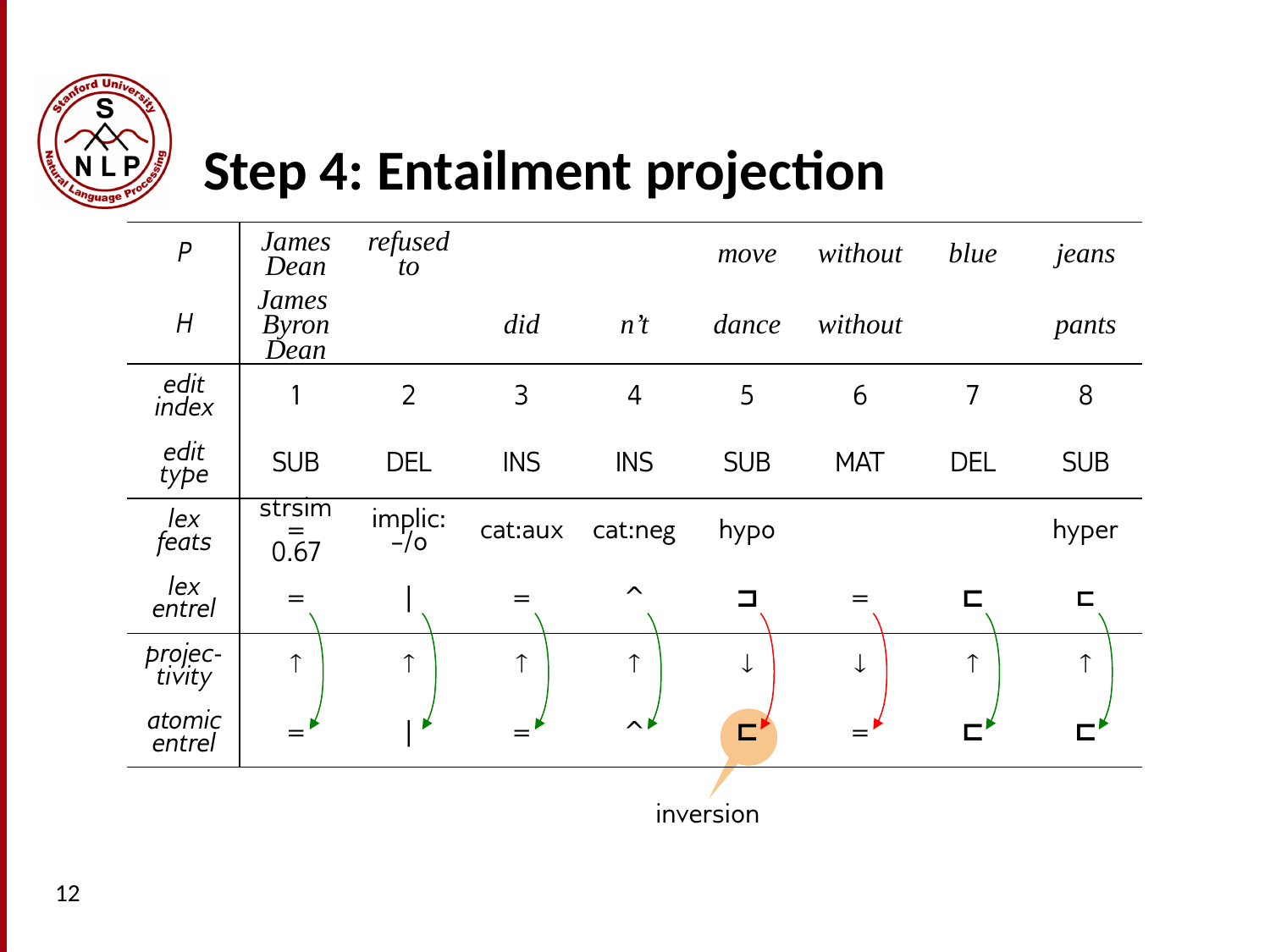

# Step 4: Entailment projection
| P | James Dean | refused to |  |  | move | without | blue | jeans |
| --- | --- | --- | --- | --- | --- | --- | --- | --- |
| H | James Byron Dean |  | did | n’t | dance | without |  | pants |
| edit index | 1 | 2 | 3 | 4 | 5 | 6 | 7 | 8 |
| edit type | SUB | DEL | INS | INS | SUB | MAT | DEL | SUB |
| lex feats | strsim= 0.67 | implic: –/o | cat:aux | cat:neg | hypo |  |  | hyper |
| lex entrel | = | | | = | ^ | ⊐ | = | ⊏ | ⊏ |
| projec-tivity | ↑ | ↑ | ↑ | ↑ | ↓ | ↓ | ↑ | ↑ |
| atomic entrel | = | | | = | ^ | ⊏ | = | ⊏ | ⊏ |

inversion
12